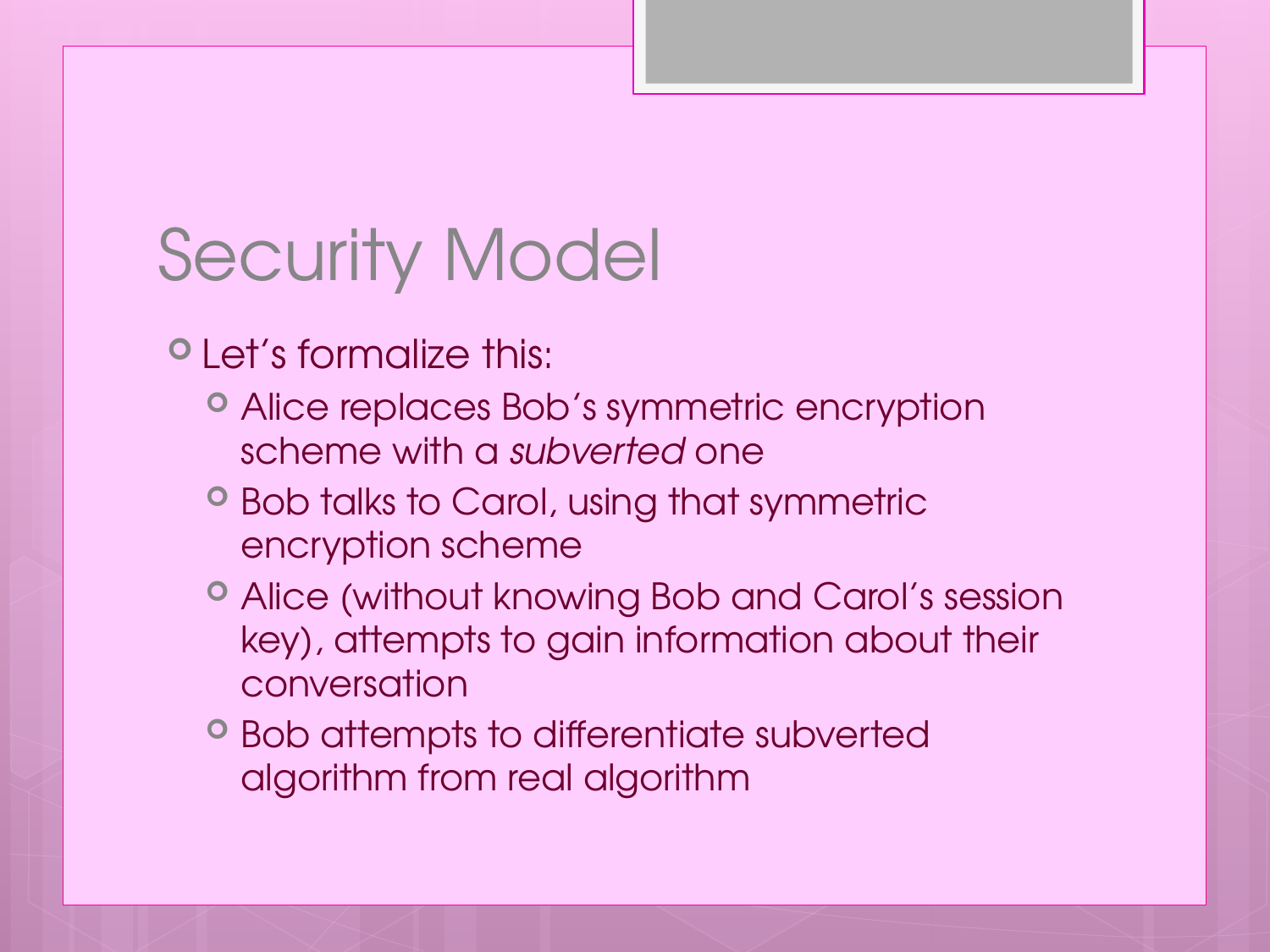

# Security Model
Let’s formalize this:
Alice replaces Bob’s symmetric encryption scheme with a subverted one
Bob talks to Carol, using that symmetric encryption scheme
Alice (without knowing Bob and Carol’s session key), attempts to gain information about their conversation
Bob attempts to differentiate subverted algorithm from real algorithm